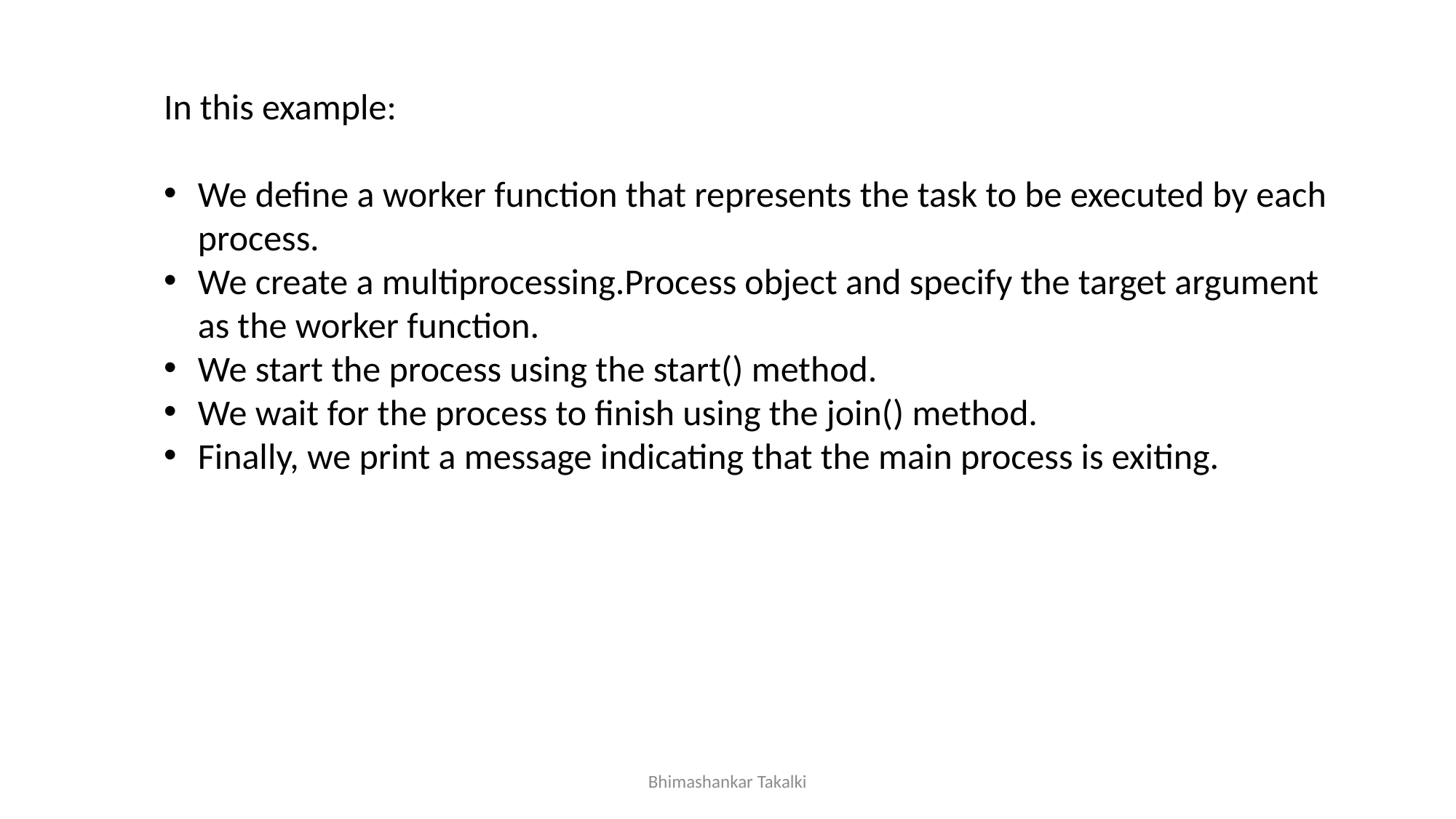

In this example:

We define a worker function that represents the task to be executed by each process.
We create a multiprocessing.Process object and specify the target argument as the worker function.
We start the process using the start() method.
We wait for the process to finish using the join() method.
Finally, we print a message indicating that the main process is exiting.
Bhimashankar Takalki